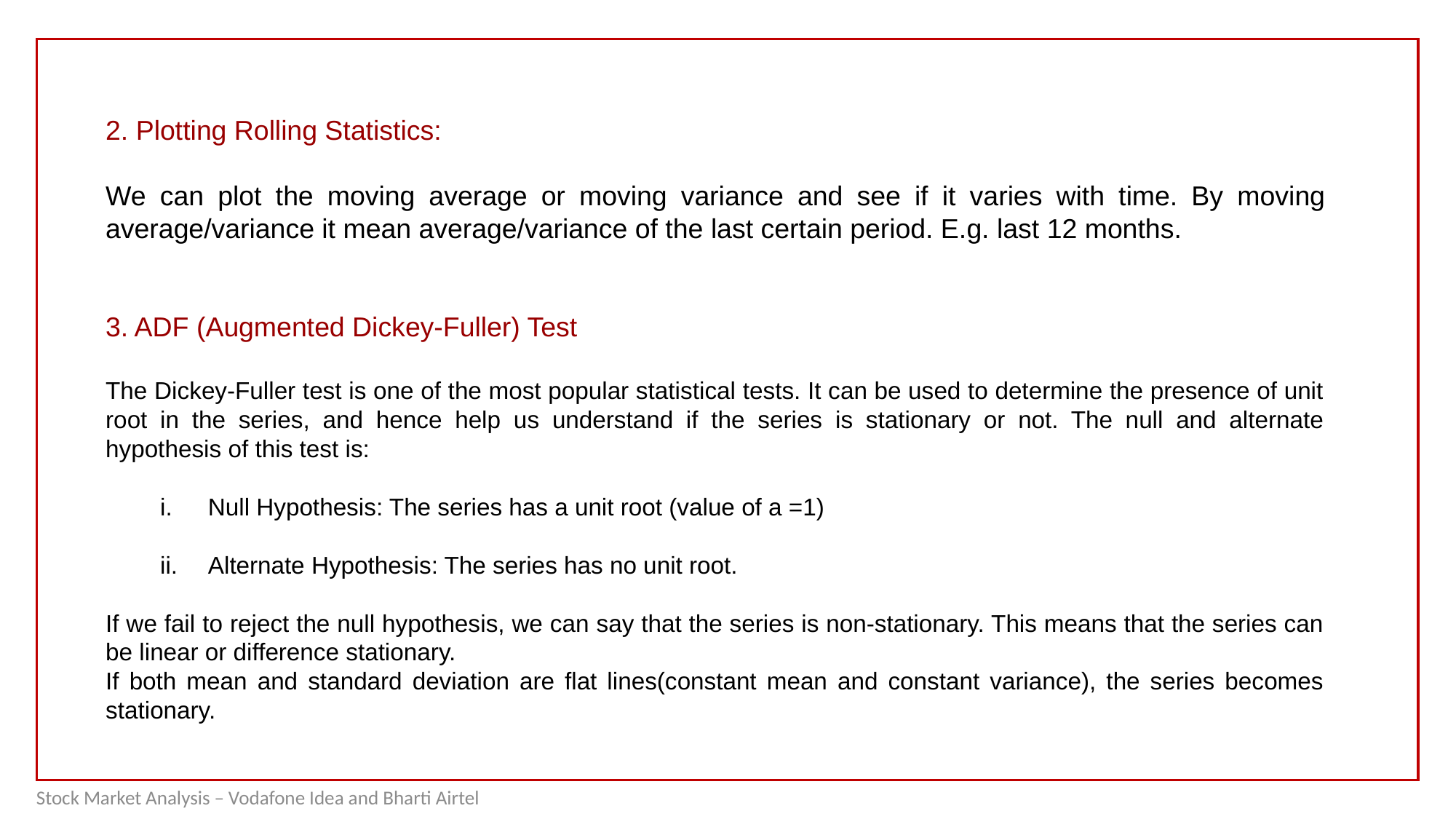

2. Plotting Rolling Statistics:

We can plot the moving average or moving variance and see if it varies with time. By moving average/variance it mean average/variance of the last certain period. E.g. last 12 months.

3. ADF (Augmented Dickey-Fuller) Test

The Dickey-Fuller test is one of the most popular statistical tests. It can be used to determine the presence of unit root in the series, and hence help us understand if the series is stationary or not. The null and alternate hypothesis of this test is:

Null Hypothesis: The series has a unit root (value of a =1)

Alternate Hypothesis: The series has no unit root.

If we fail to reject the null hypothesis, we can say that the series is non-stationary. This means that the series can be linear or difference stationary.
If both mean and standard deviation are flat lines(constant mean and constant variance), the series becomes stationary.
Stock Market Analysis – Vodafone Idea and Bharti Airtel